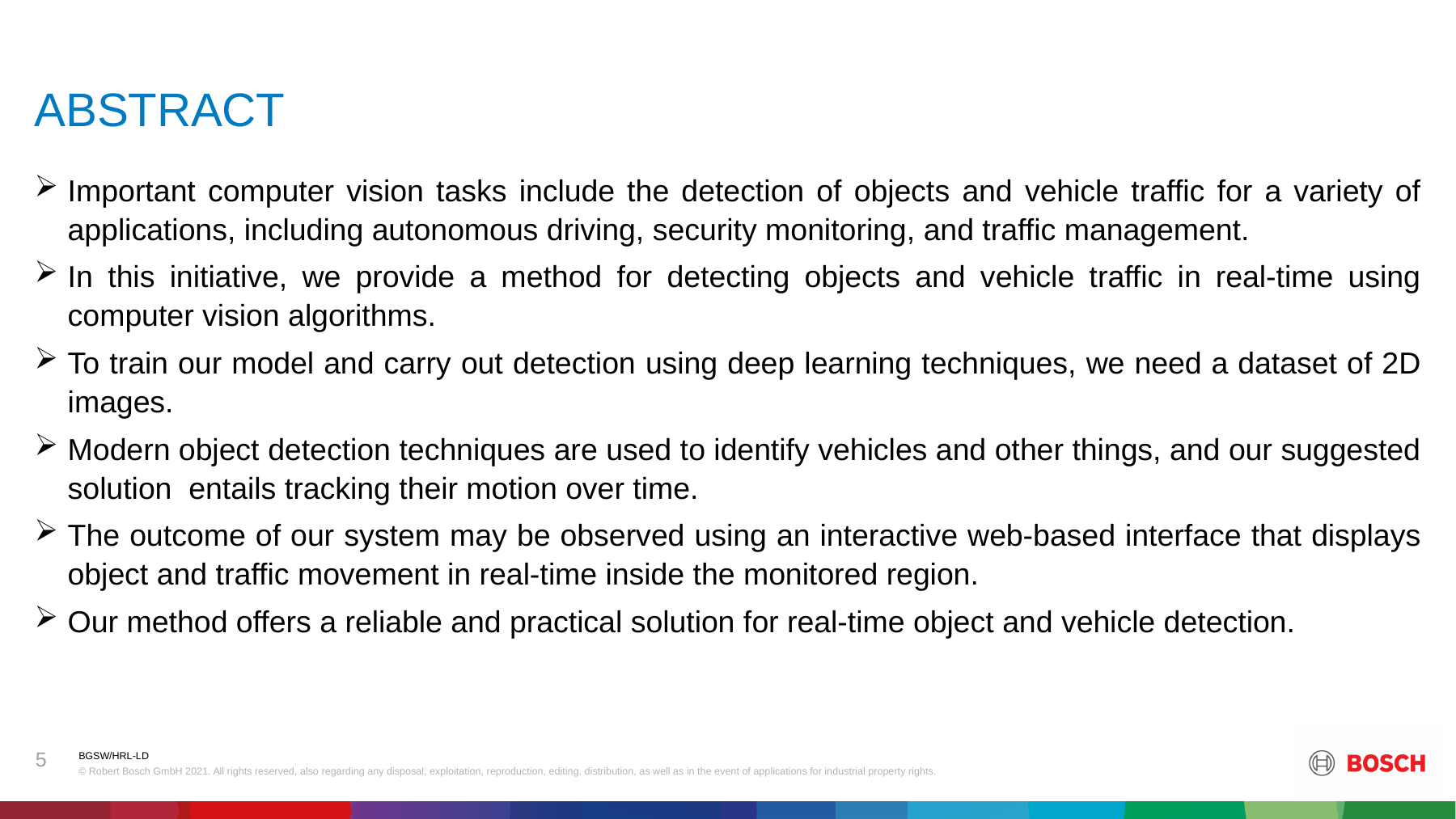

# ABSTRACT
Important computer vision tasks include the detection of objects and vehicle traffic for a variety of applications, including autonomous driving, security monitoring, and traffic management.
In this initiative, we provide a method for detecting objects and vehicle traffic in real-time using computer vision algorithms.
To train our model and carry out detection using deep learning techniques, we need a dataset of 2D images.
Modern object detection techniques are used to identify vehicles and other things, and our suggested solution  entails tracking their motion over time.
The outcome of our system may be observed using an interactive web-based interface that displays object and traffic movement in real-time inside the monitored region.
Our method offers a reliable and practical solution for real-time object and vehicle detection.
5